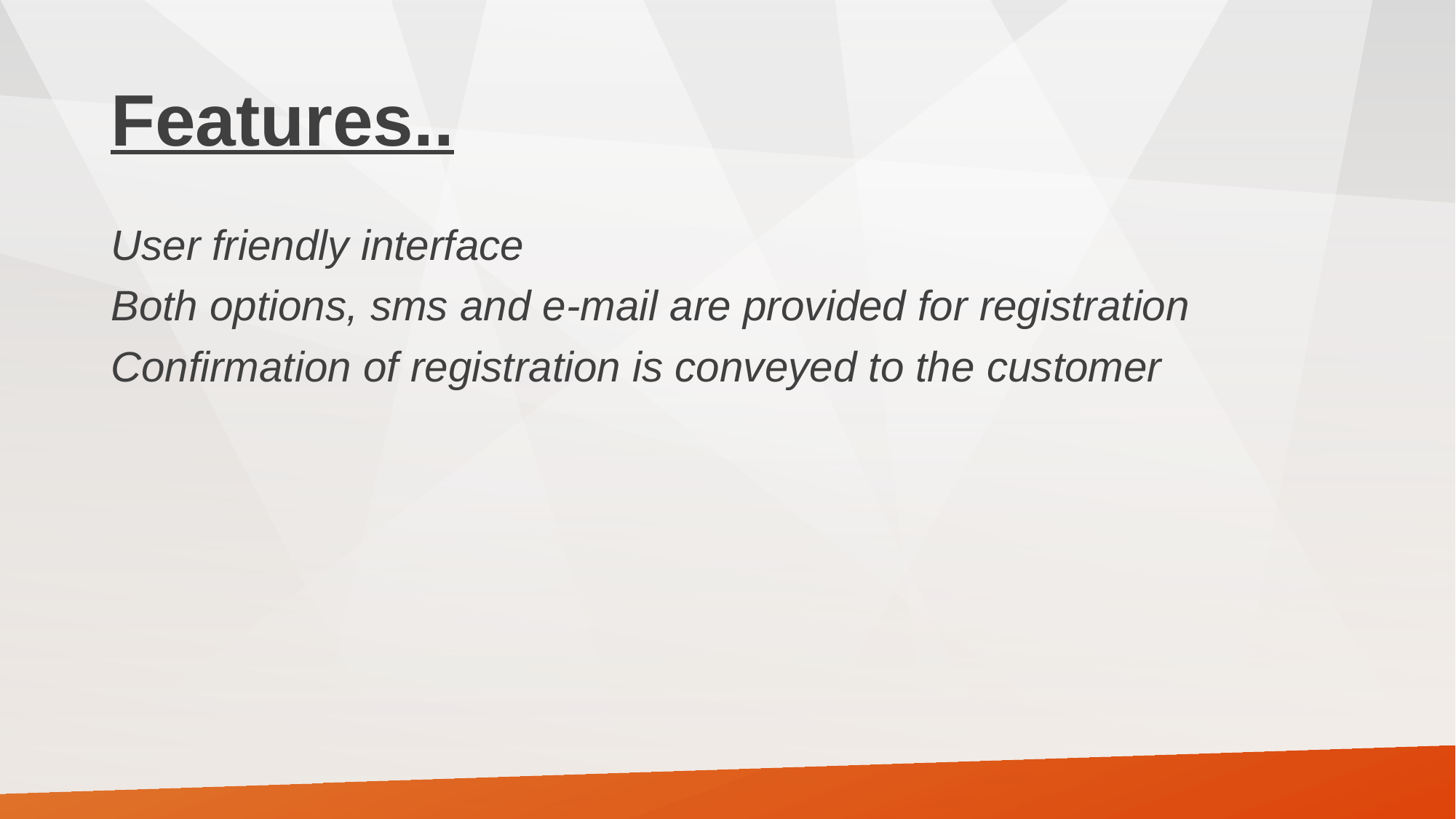

# Features..
User friendly interface
Both options, sms and e-mail are provided for registration
Confirmation of registration is conveyed to the customer